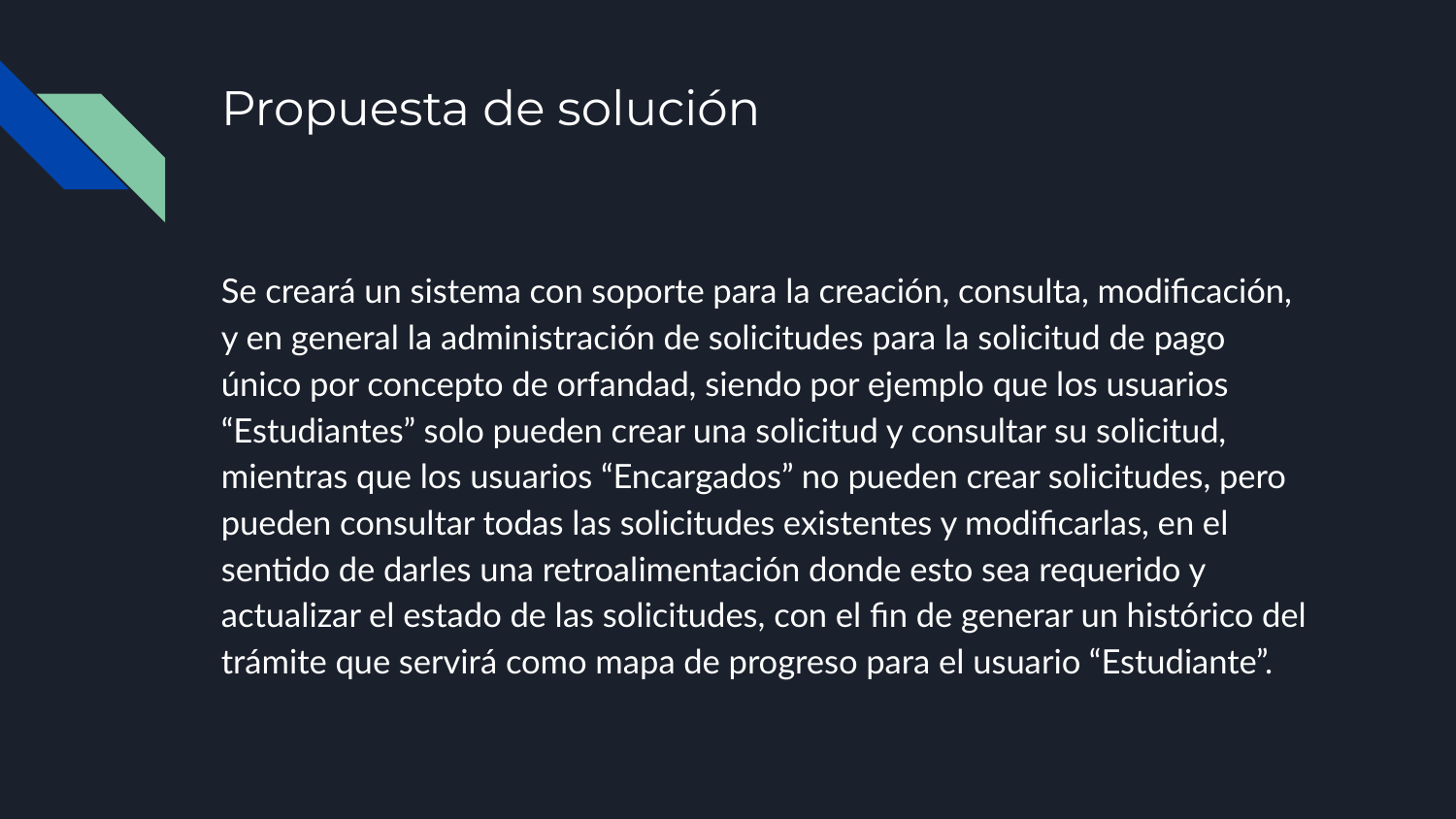

# Propuesta de solución
Se creará un sistema con soporte para la creación, consulta, modificación, y en general la administración de solicitudes para la solicitud de pago único por concepto de orfandad, siendo por ejemplo que los usuarios “Estudiantes” solo pueden crear una solicitud y consultar su solicitud, mientras que los usuarios “Encargados” no pueden crear solicitudes, pero pueden consultar todas las solicitudes existentes y modificarlas, en el sentido de darles una retroalimentación donde esto sea requerido y actualizar el estado de las solicitudes, con el fin de generar un histórico del trámite que servirá como mapa de progreso para el usuario “Estudiante”.